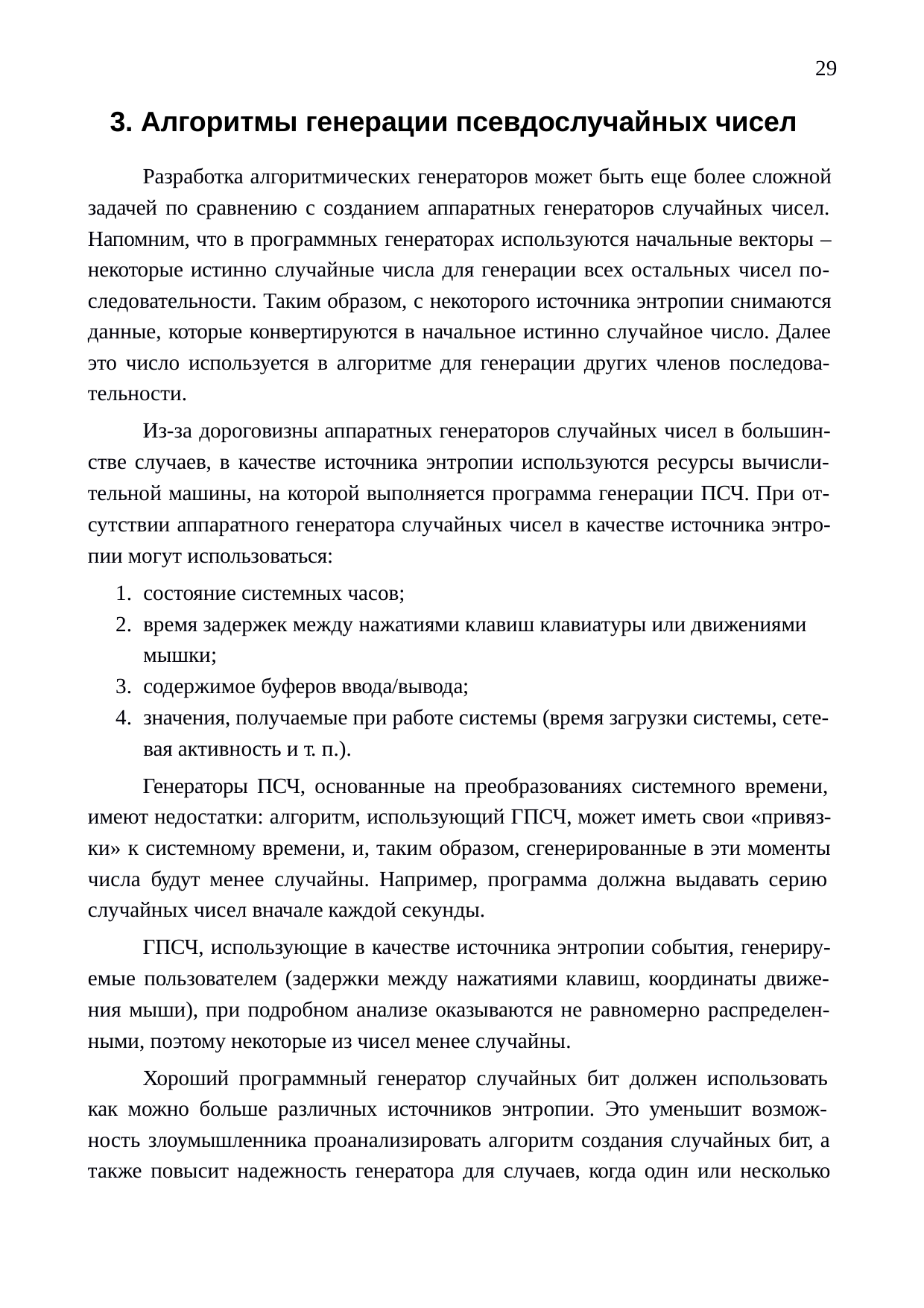

29

3. Алгоритмы генерации псевдослучайных чисел
Разработка алгоритмических генераторов может быть еще более сложной  задачей по сравнению с созданием аппаратных генераторов случайных чисел.  Напомним, что в программных генераторах используются начальные векторы –  некоторые истинно случайные числа для генерации всех остальных чисел по-  следовательности. Таким образом, с некоторого источника энтропии снимаются  данные, которые конвертируются в начальное истинно случайное число. Далее  это число используется в алгоритме для генерации других членов последова-  тельности.
Из-за дороговизны аппаратных генераторов случайных чисел в большин-  стве случаев, в качестве источника энтропии используются ресурсы вычисли-  тельной машины, на которой выполняется программа генерации ПСЧ. При от-  сутствии аппаратного генератора случайных чисел в качестве источника энтро-  пии могут использоваться:
состояние системных часов;
время задержек между нажатиями клавиш клавиатуры или движениями  мышки;
содержимое буферов ввода/вывода;
значения, получаемые при работе системы (время загрузки системы, сете-  вая активность и т. п.).
Генераторы ПСЧ, основанные на преобразованиях системного времени,  имеют недостатки: алгоритм, использующий ГПСЧ, может иметь свои «привяз-  ки» к системному времени, и, таким образом, сгенерированные в эти моменты  числа будут менее случайны. Например, программа должна выдавать серию  случайных чисел вначале каждой секунды.
ГПСЧ, использующие в качестве источника энтропии события, генериру-  емые пользователем (задержки между нажатиями клавиш, координаты движе-  ния мыши), при подробном анализе оказываются не равномерно распределен-  ными, поэтому некоторые из чисел менее случайны.
Хороший программный генератор случайных бит должен использовать  как можно больше различных источников энтропии. Это уменьшит возмож-  ность злоумышленника проанализировать алгоритм создания случайных бит, а  также повысит надежность генератора для случаев, когда один или несколько